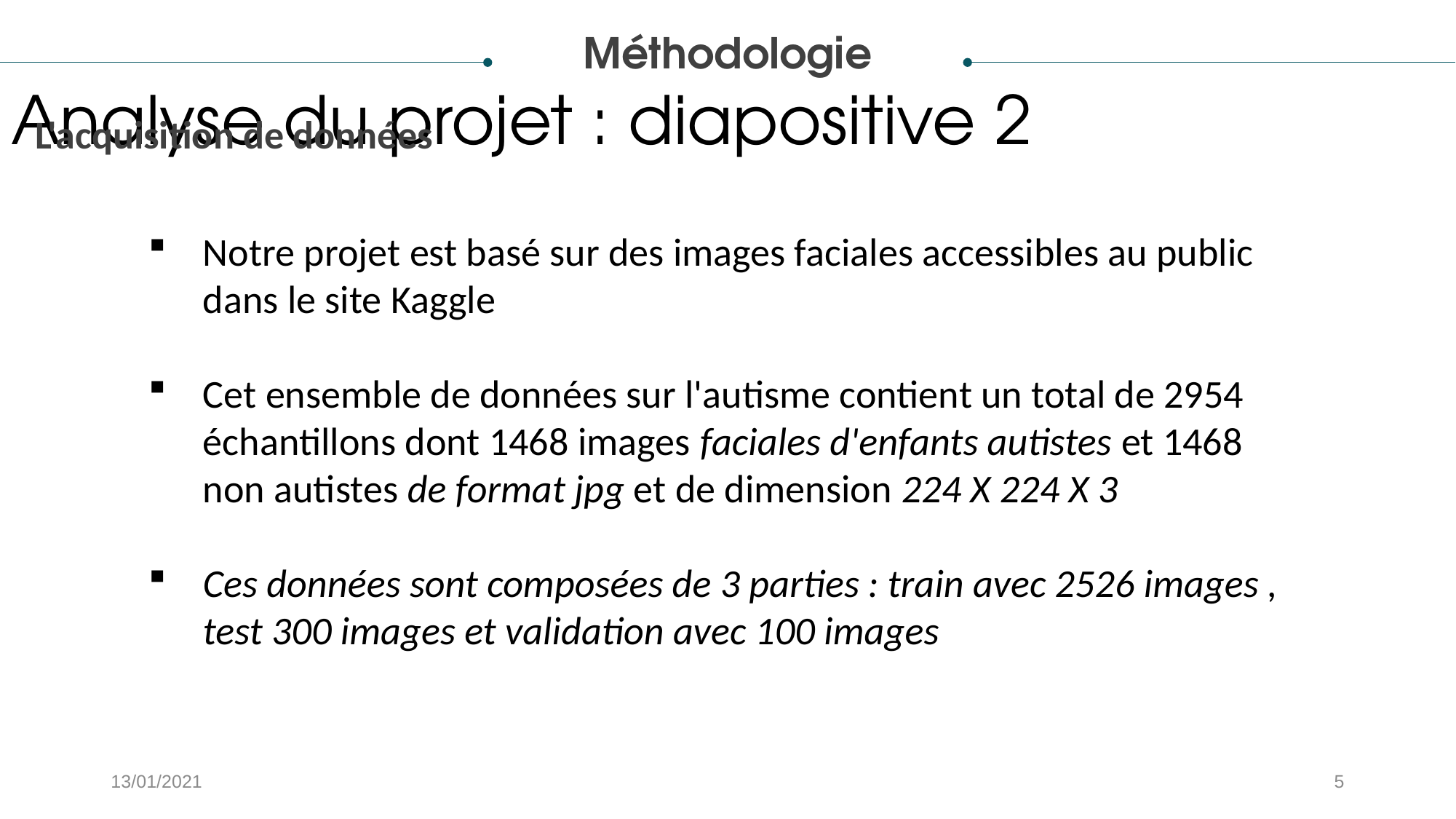

Méthodologie
Analyse du projet : diapositive 2
L'acquisition de données
Notre projet est basé sur des images faciales accessibles au public dans le site Kaggle

Cet ensemble de données sur l'autisme contient un total de 2954 échantillons dont 1468 images faciales d'enfants autistes et 1468 non autistes de format jpg et de dimension 224 X 224 X 3

Ces données sont composées de 3 parties : train avec 2526 images , test 300 images et validation avec 100 images
13/01/2021
5